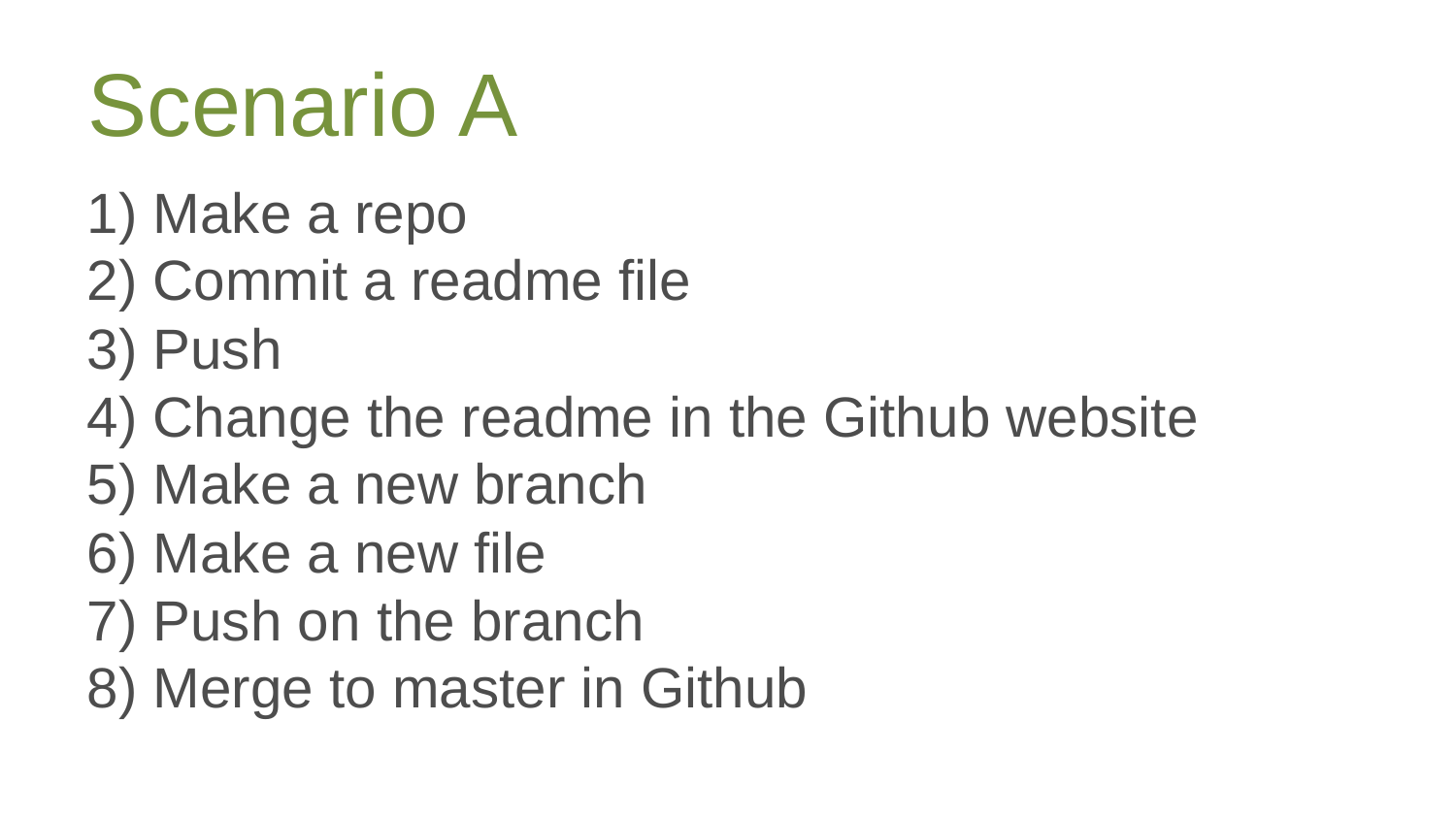

# Scenario A
1) Make a repo
2) Commit a readme file
3) Push
4) Change the readme in the Github website
5) Make a new branch
6) Make a new file
7) Push on the branch
8) Merge to master in Github